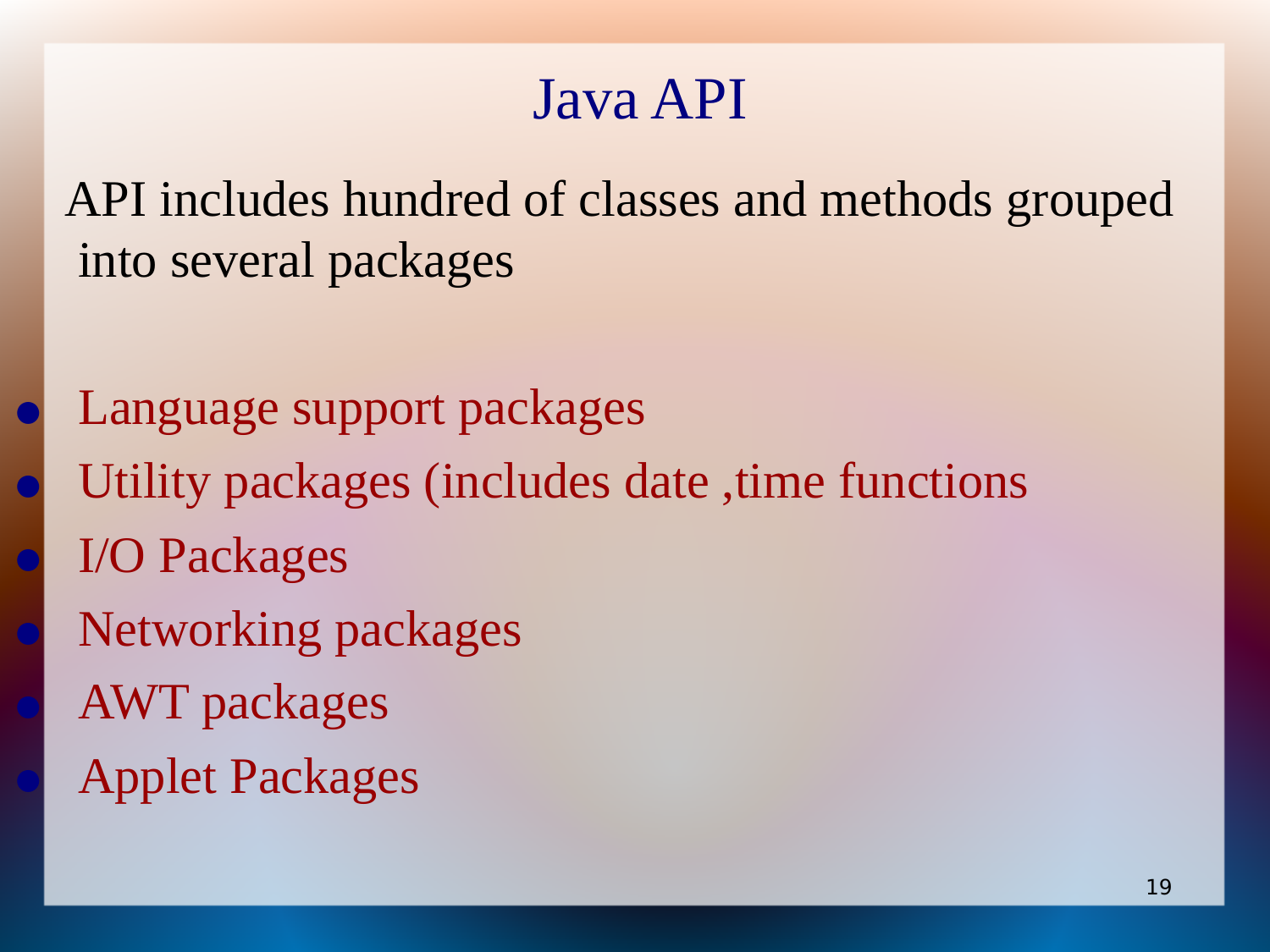

Java API
    API includes hundred of classes and methods grouped into several packages

Language support packages
Utility packages (includes date ,time functions
I/O Packages
Networking packages
AWT packages
Applet Packages

19